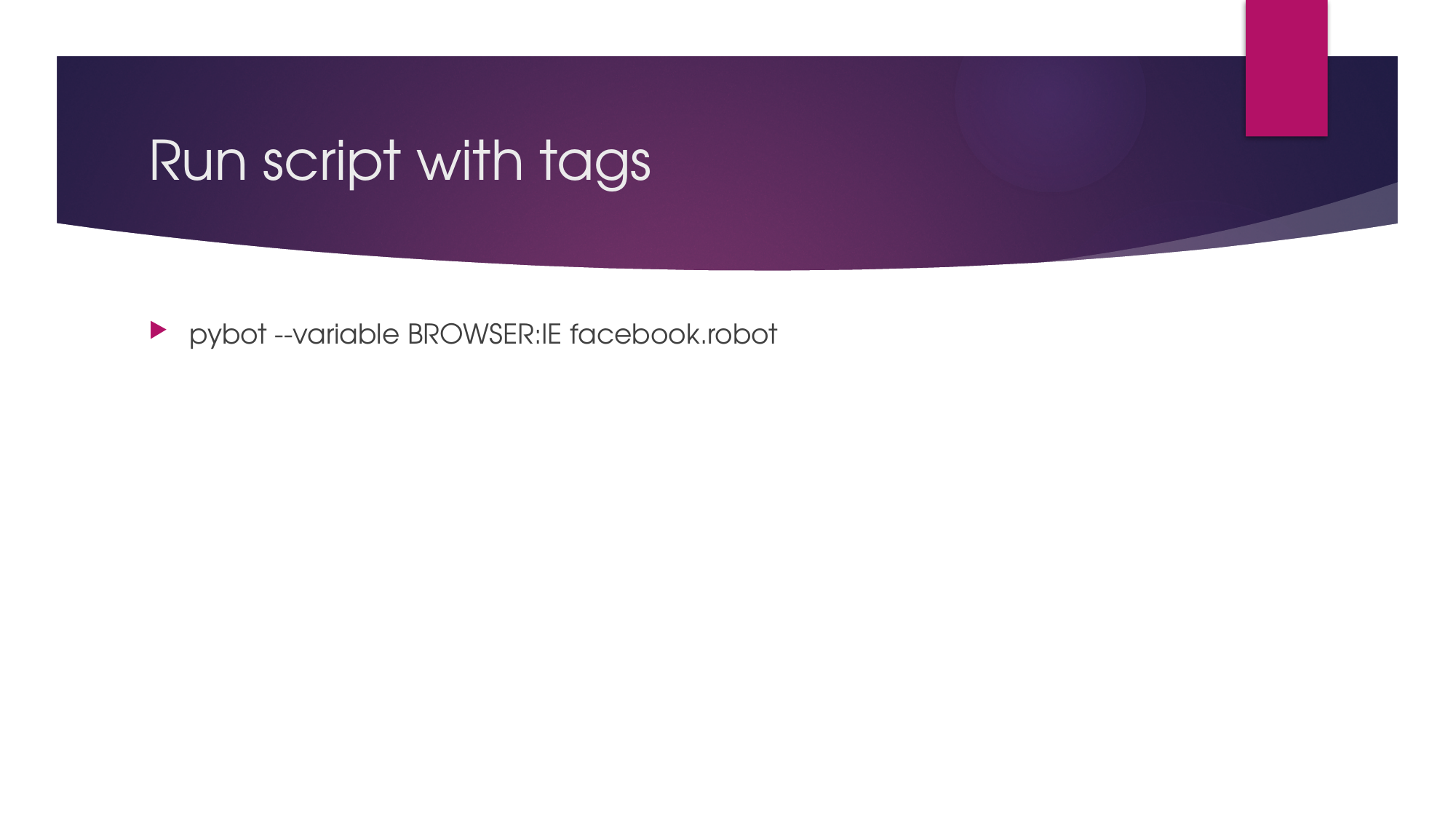

# Run script with tags
pybot --variable BROWSER:IE facebook.robot